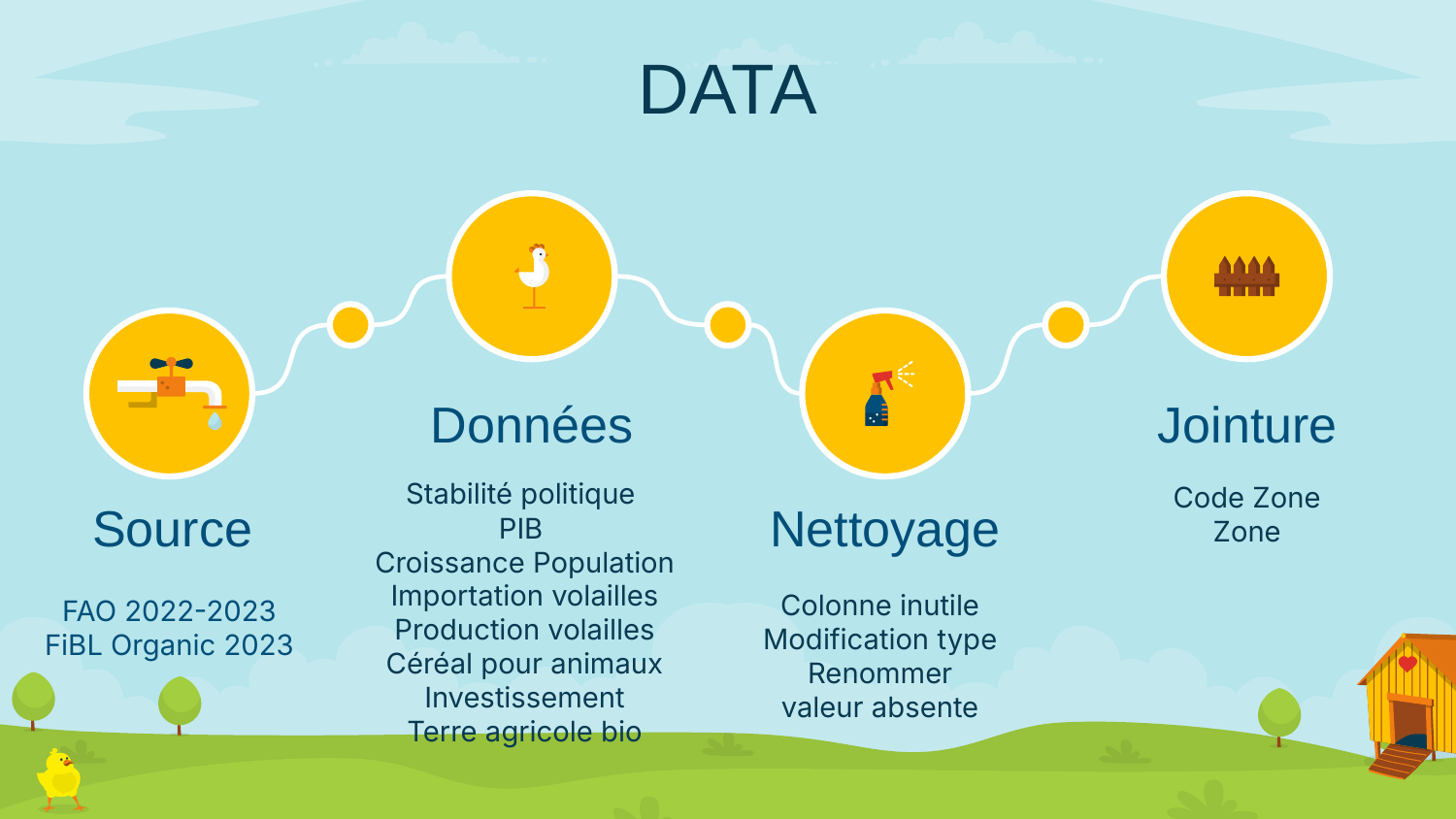

# DATA

Données
Jointure
Stabilité politique
PIB
Croissance Population
Importation volailles
Production volailles
Céréal pour animaux
Investissement
Terre agricole bio

Code Zone
Zone
Nettoyage
Source
Colonne inutile
Modification type
Renommer
valeur absente
FAO 2022-2023
FiBL Organic 2023